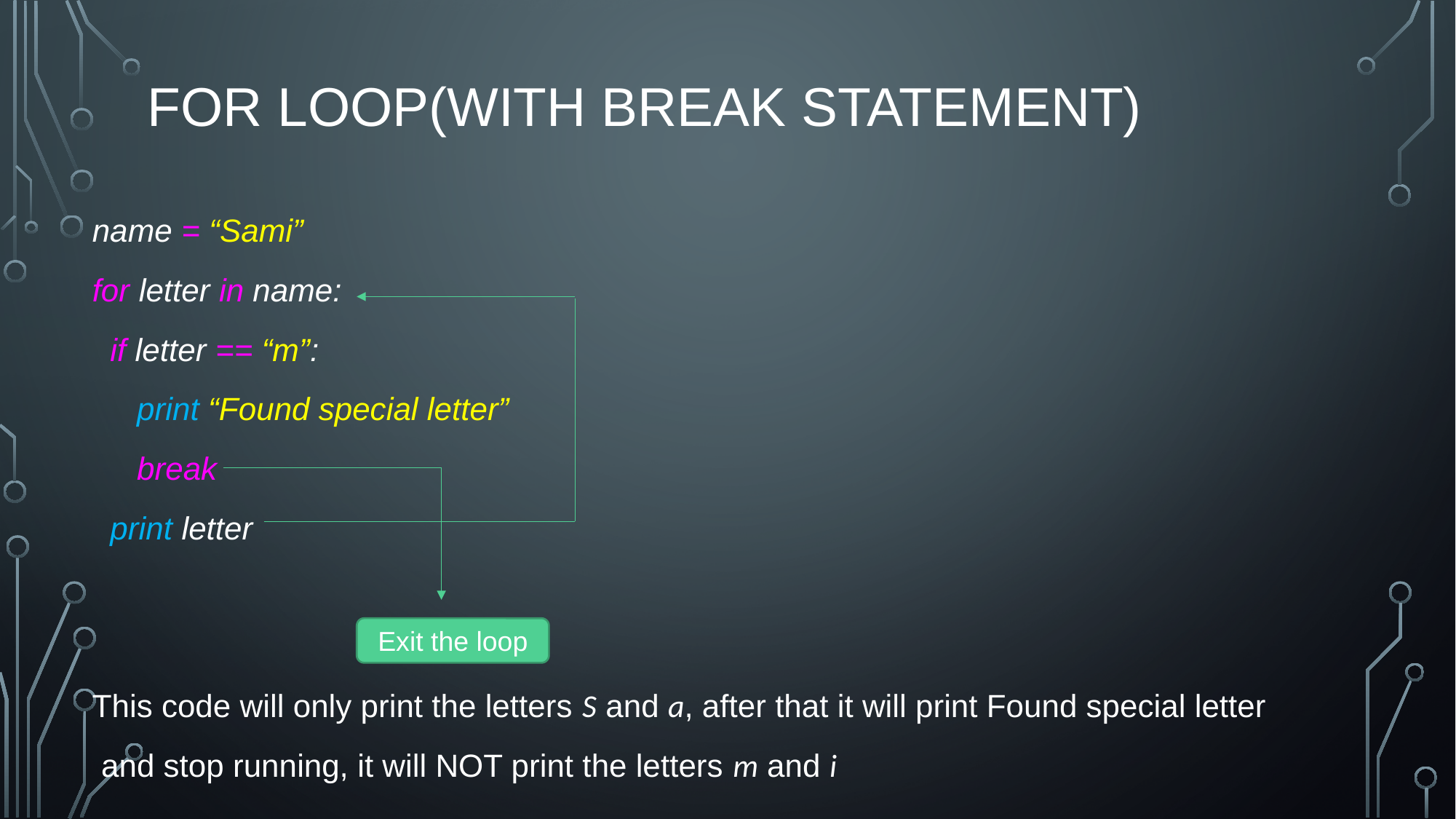

# For loop(with Break Statement)
name = “Sami”
for letter in name:
  if letter == “m”:
     print “Found special letter”
     break
  print letter

This code will only print the letters S and a, after that it will print Found special letter
 and stop running, it will NOT print the letters m and i

Exit the loop